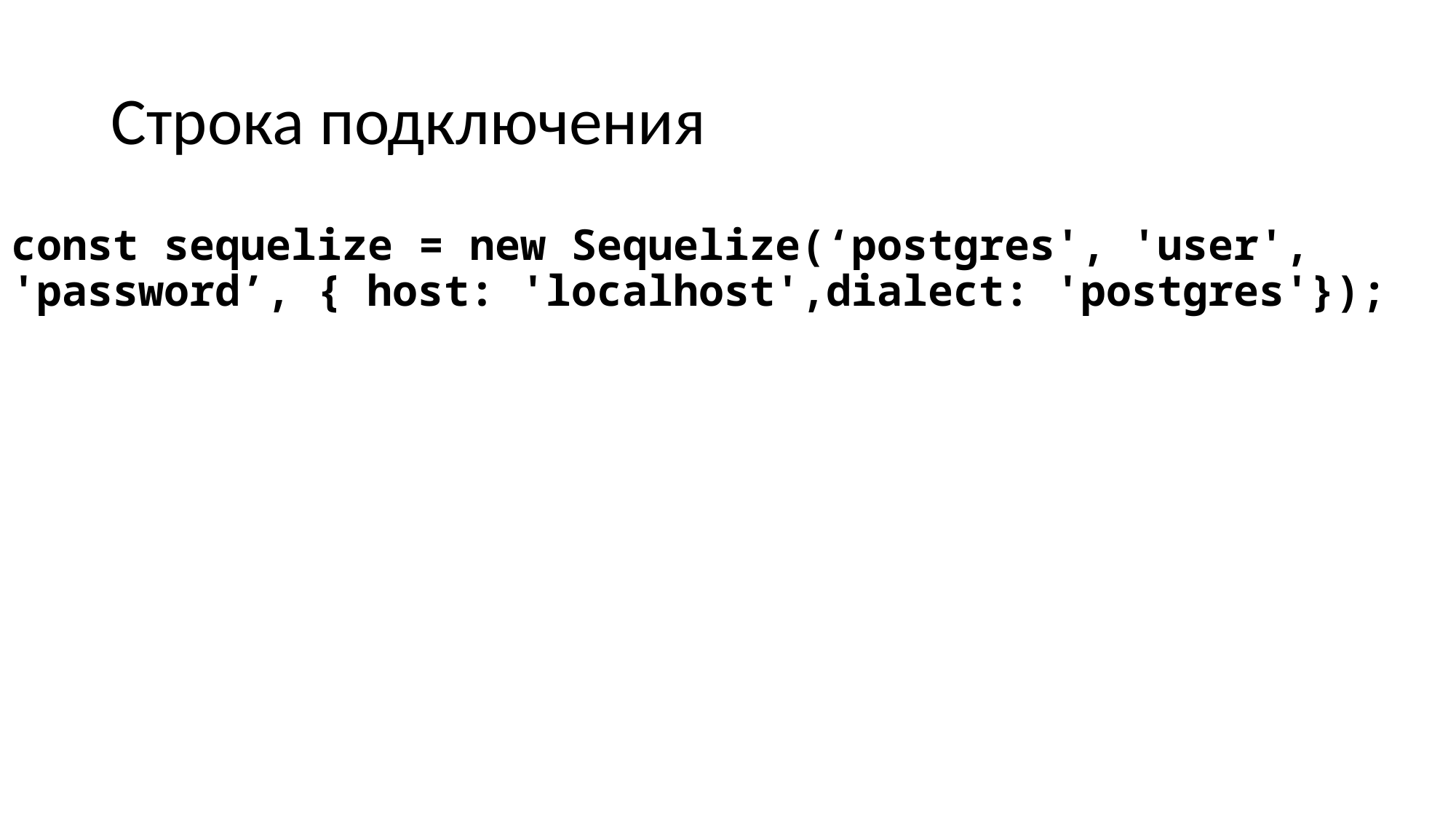

# Строка подключения
const sequelize = new Sequelize(‘postgres', 'user', 'password’, { host: 'localhost',dialect: 'postgres'});